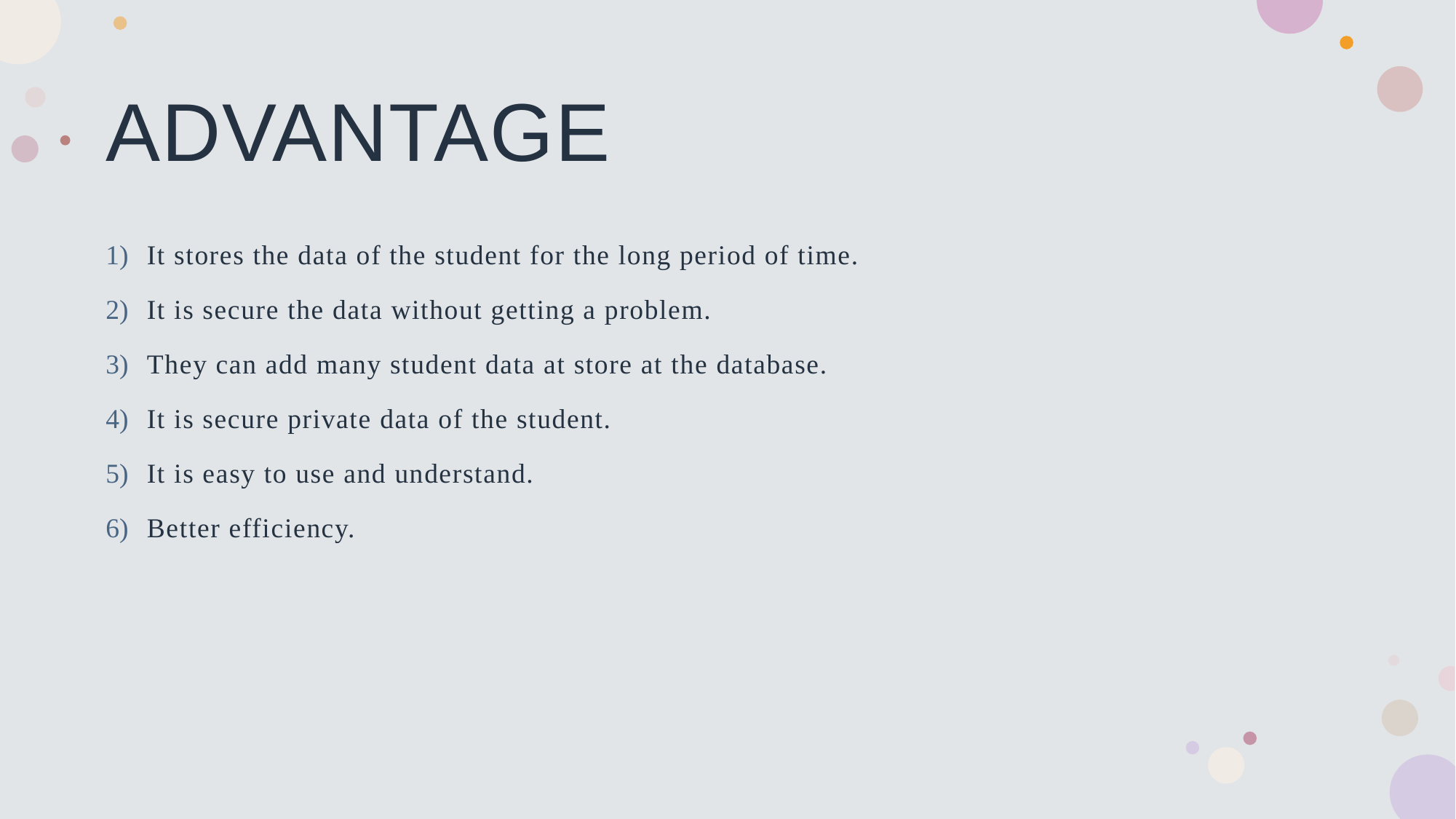

# ADVANTAGE
It stores the data of the student for the long period of time.
It is secure the data without getting a problem.
They can add many student data at store at the database.
It is secure private data of the student.
It is easy to use and understand.
Better efficiency.